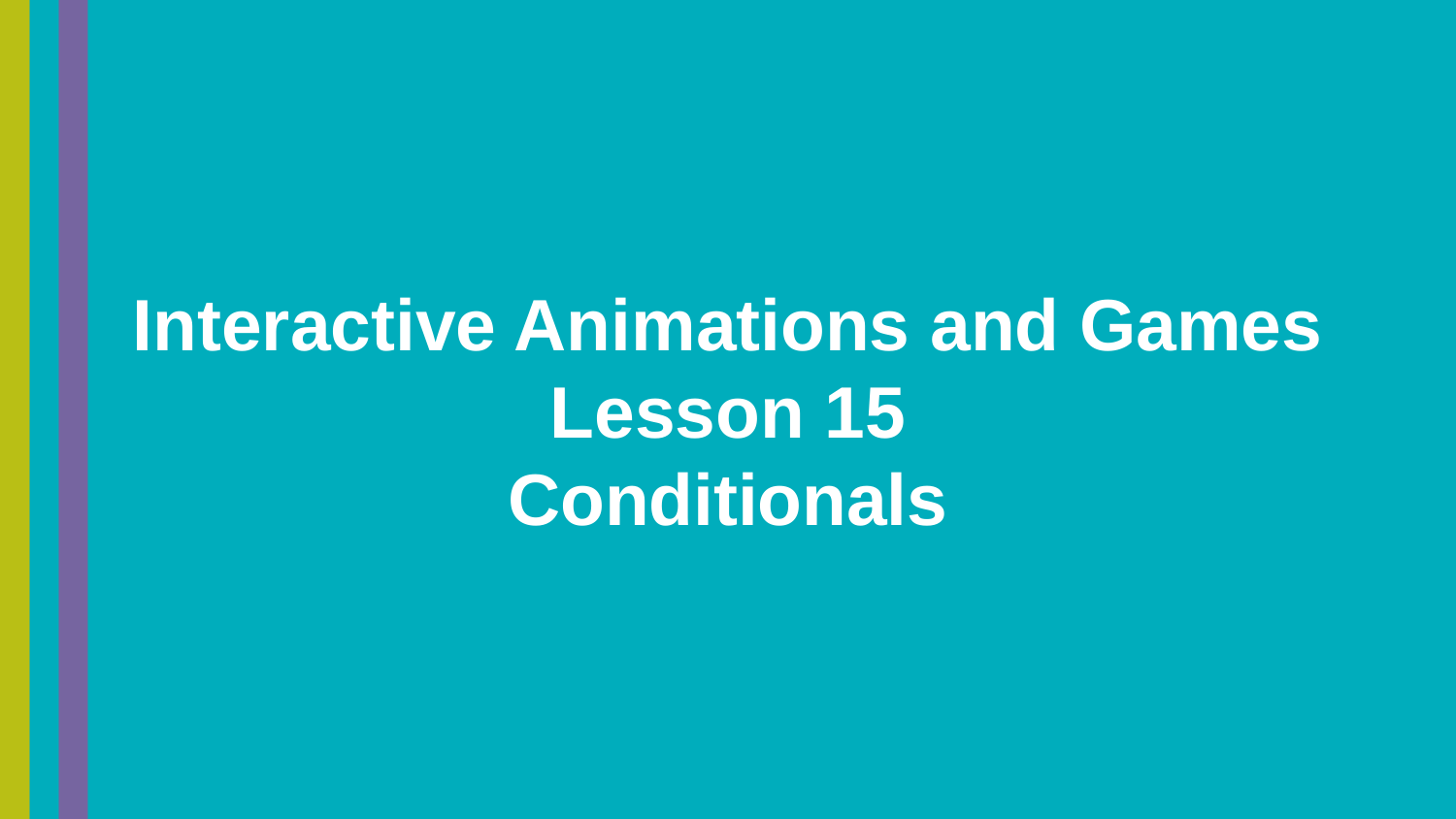

Interactive Animations and Games
Lesson 15
Conditionals